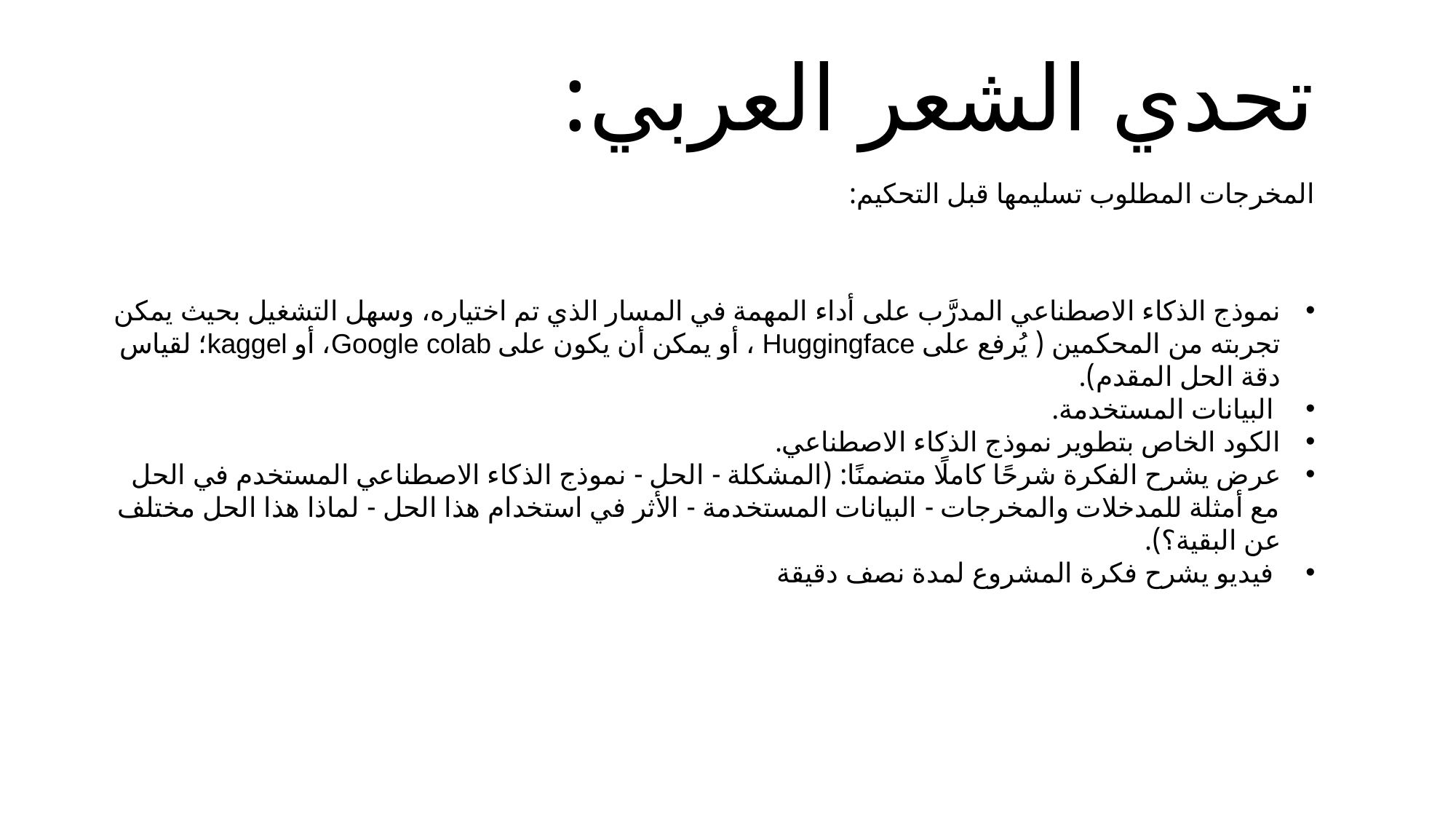

# تحدي الشعر العربي: المخرجات المطلوب تسليمها قبل التحكيم:
نموذج الذكاء الاصطناعي المدرَّب على أداء المهمة في المسار الذي تم اختياره، وسهل التشغيل بحيث يمكن تجربته من المحكمين ( يُرفع على Huggingface ، أو يمكن أن يكون على Google colab، أو kaggel؛ لقياس دقة الحل المقدم).
 البيانات المستخدمة.
الكود الخاص بتطوير نموذج الذكاء الاصطناعي.
عرض يشرح الفكرة شرحًا كاملًا متضمنًا: (المشكلة - الحل - نموذج الذكاء الاصطناعي المستخدم في الحل مع أمثلة للمدخلات والمخرجات - البيانات المستخدمة - الأثر في استخدام هذا الحل - لماذا هذا الحل مختلف عن البقية؟).
 فيديو يشرح فكرة المشروع لمدة نصف دقيقة